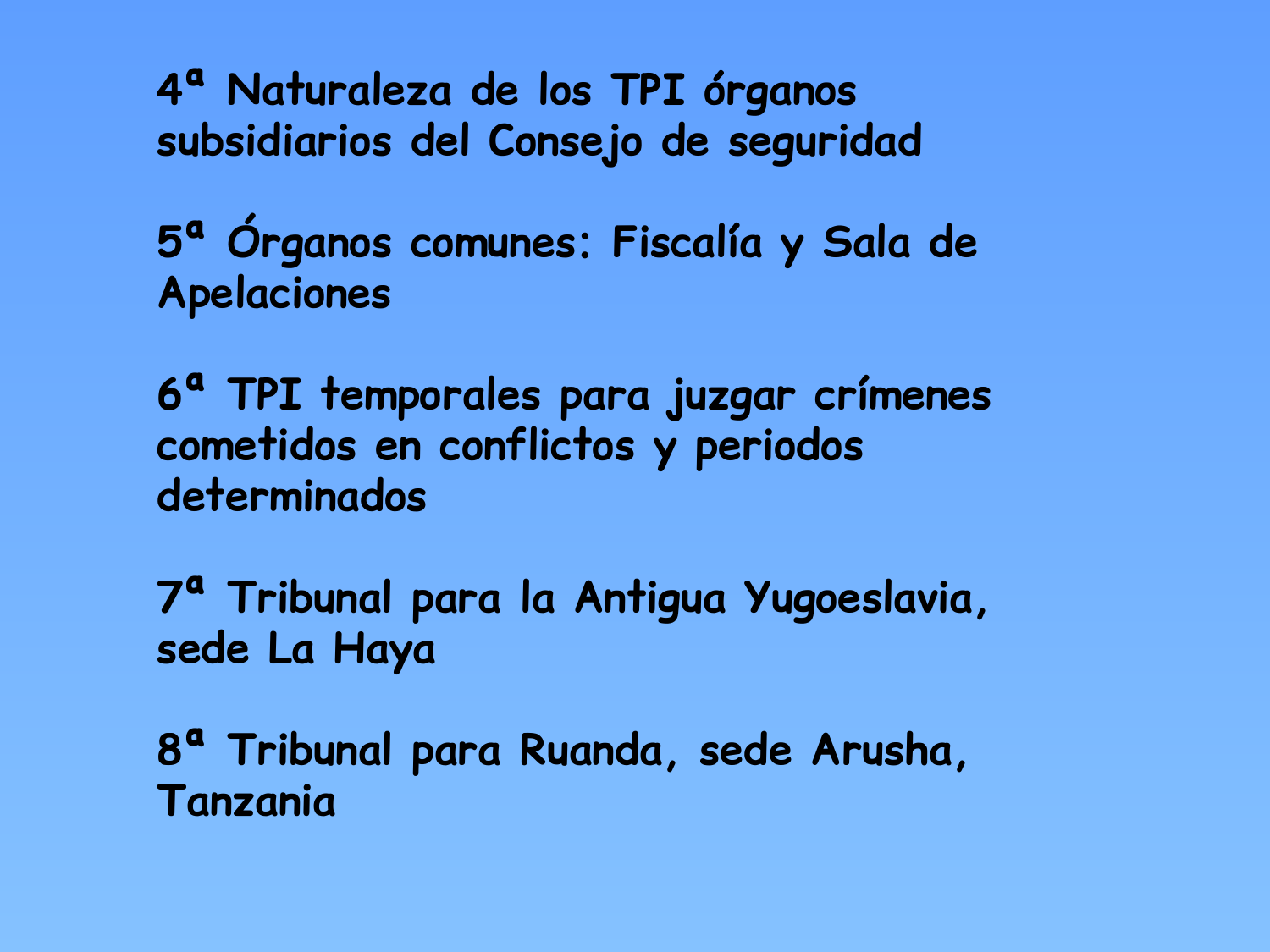

4ª Naturaleza de los TPI órganos subsidiarios del Consejo de seguridad

5ª Órganos comunes: Fiscalía y Sala de Apelaciones

6ª TPI temporales para juzgar crímenes cometidos en conflictos y periodos determinados

7ª Tribunal para la Antigua Yugoeslavia, sede La Haya

8ª Tribunal para Ruanda, sede Arusha, Tanzania